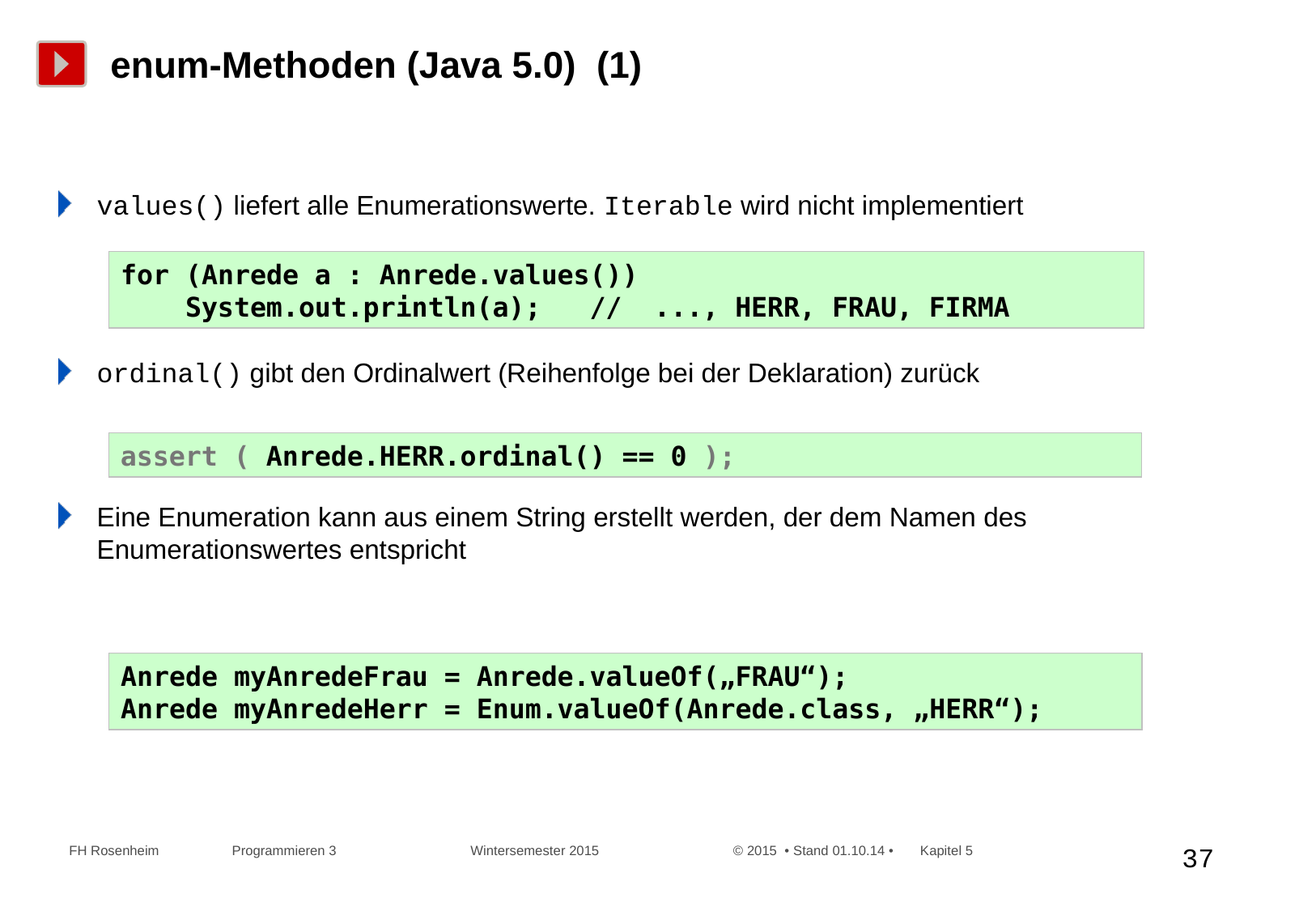

# enum-Methoden (Java 5.0)  (1)
values() liefert alle Enumerationswerte. Iterable wird nicht implementiert

ordinal() gibt den Ordinalwert (Reihenfolge bei der Deklaration) zurück
Eine Enumeration kann aus einem String erstellt werden, der dem Namen des Enumerationswertes entspricht
for (Anrede a : Anrede.values())
    System.out.println(a);   //  ..., HERR, FRAU, FIRMA
assert ( Anrede.HERR.ordinal() == 0 );
Anrede myAnredeFrau = Anrede.valueOf(„FRAU“);
Anrede myAnredeHerr = Enum.valueOf(Anrede.class, „HERR“);
     FH Rosenheim                   Programmieren 3                                   Wintersemester 2015                                   © 2015  • Stand 01.10.14 •       Kapitel 5